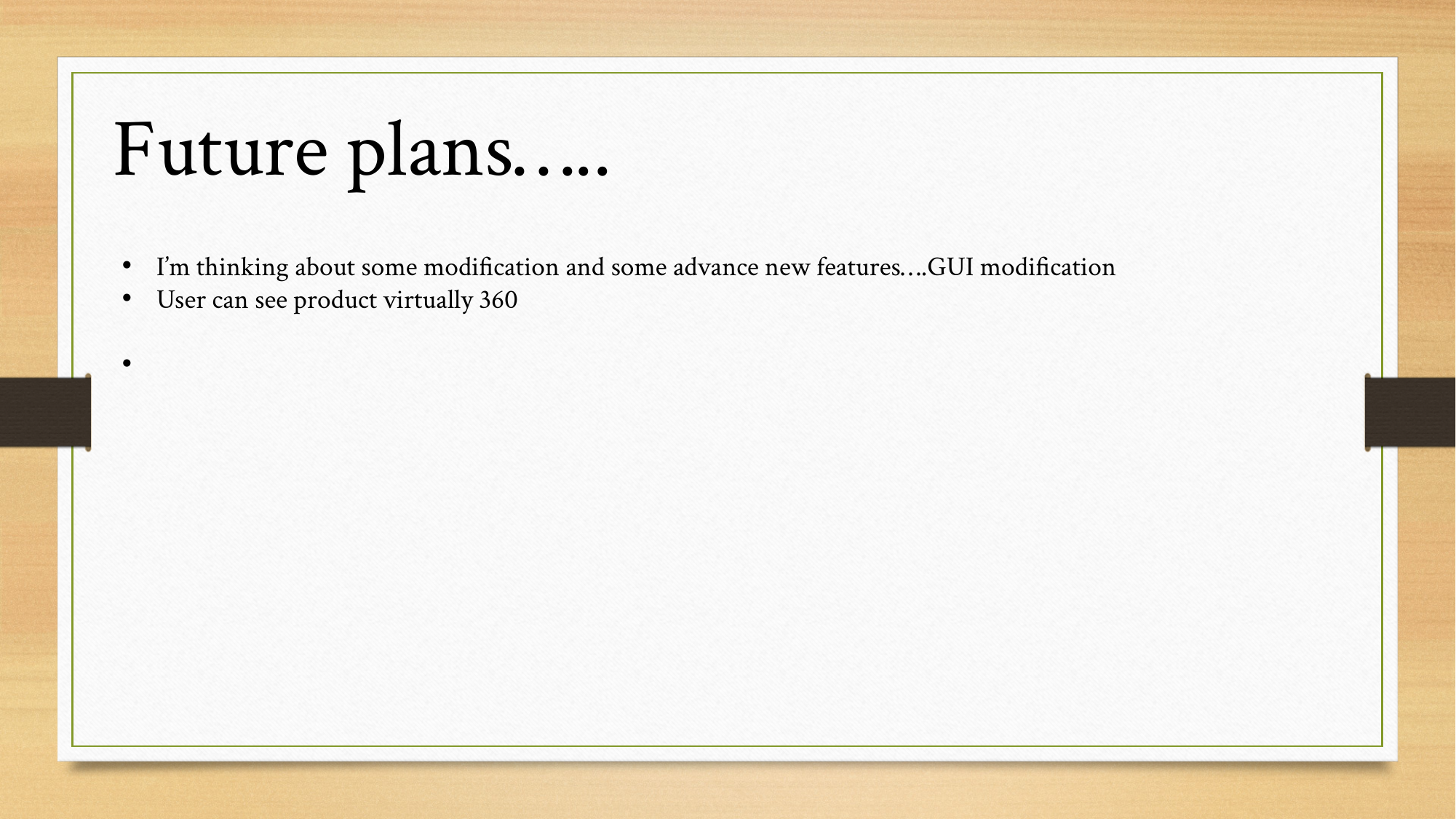

Future plans…..
I’m thinking about some modification and some advance new features….GUI modification
User can see product virtually 360